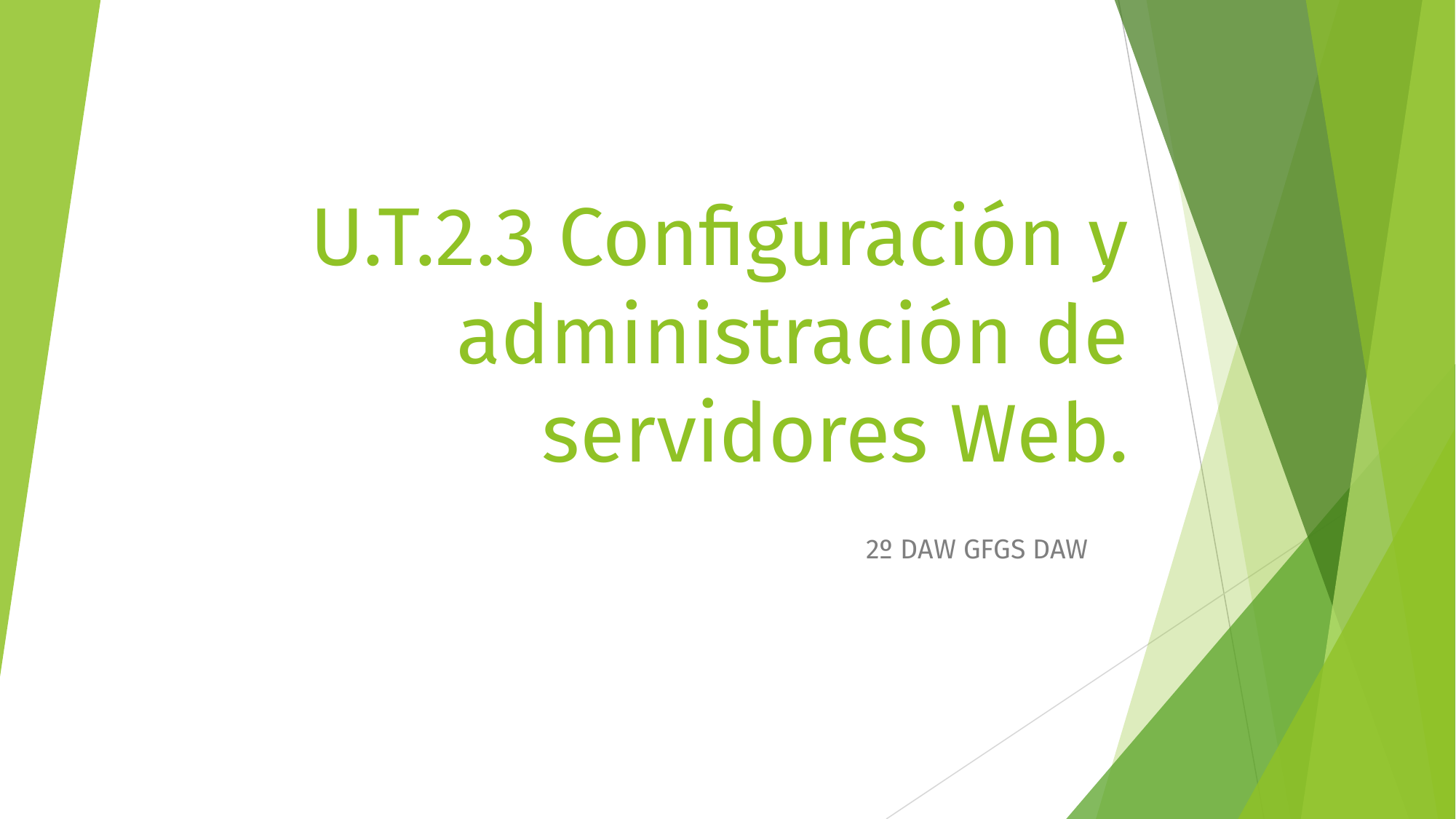

# U.T.2.3 Configuración y administración de servidores Web.
2º DAW GFGS DAW